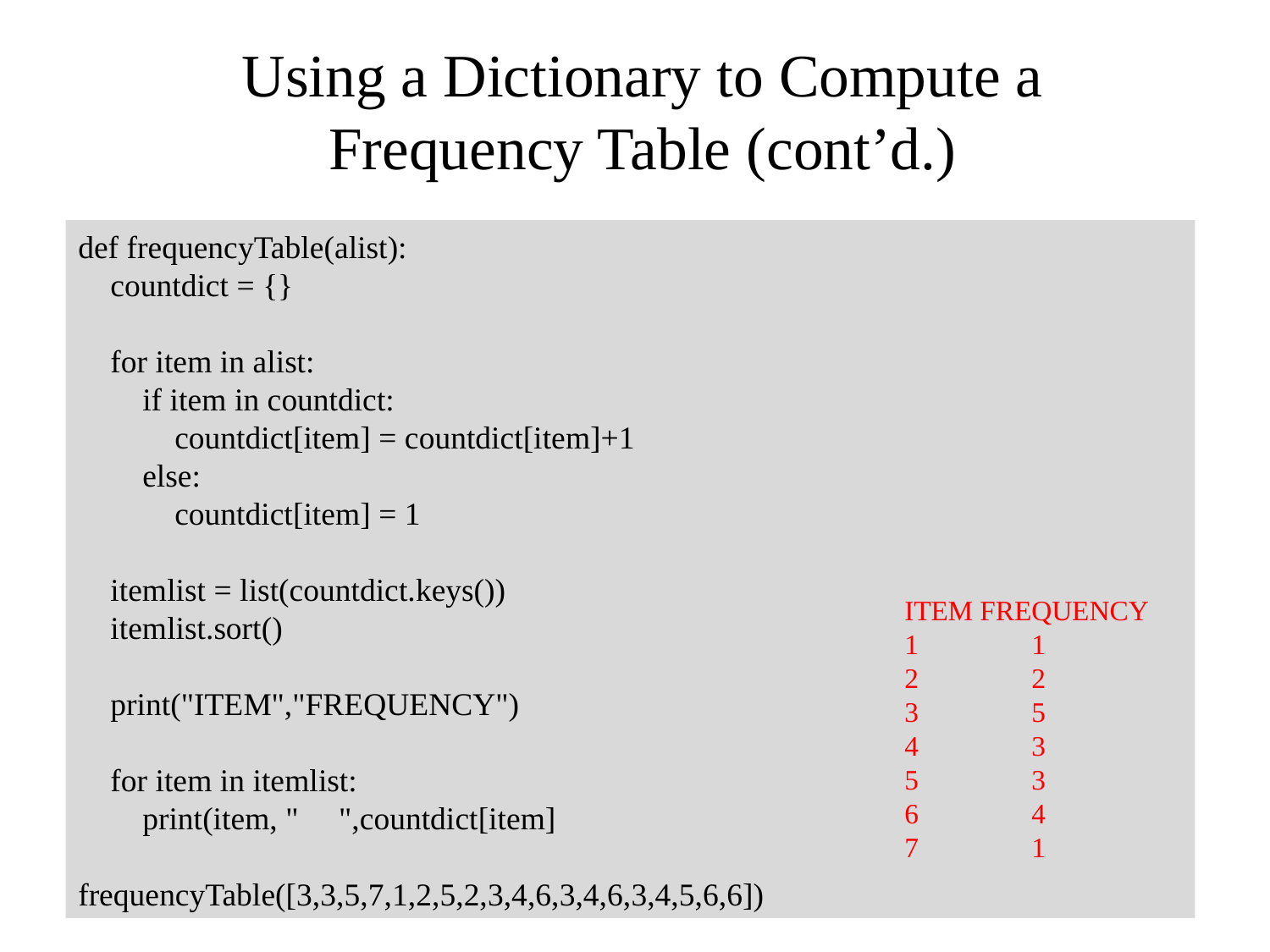

# Using a Dictionary to Compute a Frequency Table (cont’d.)
def frequencyTable(alist):
    countdict = {}

    for item in alist:
        if item in countdict:
            countdict[item] = countdict[item]+1
        else:
            countdict[item] = 1

    itemlist = list(countdict.keys())
    itemlist.sort()

    print("ITEM","FREQUENCY")

    for item in itemlist:
        print(item, "     ",countdict[item]

frequencyTable([3,3,5,7,1,2,5,2,3,4,6,3,4,6,3,4,5,6,6])
ITEM FREQUENCY
1       	1
2       	2
3       	5
4       	3
5      	3
6       	4
7       	1
91